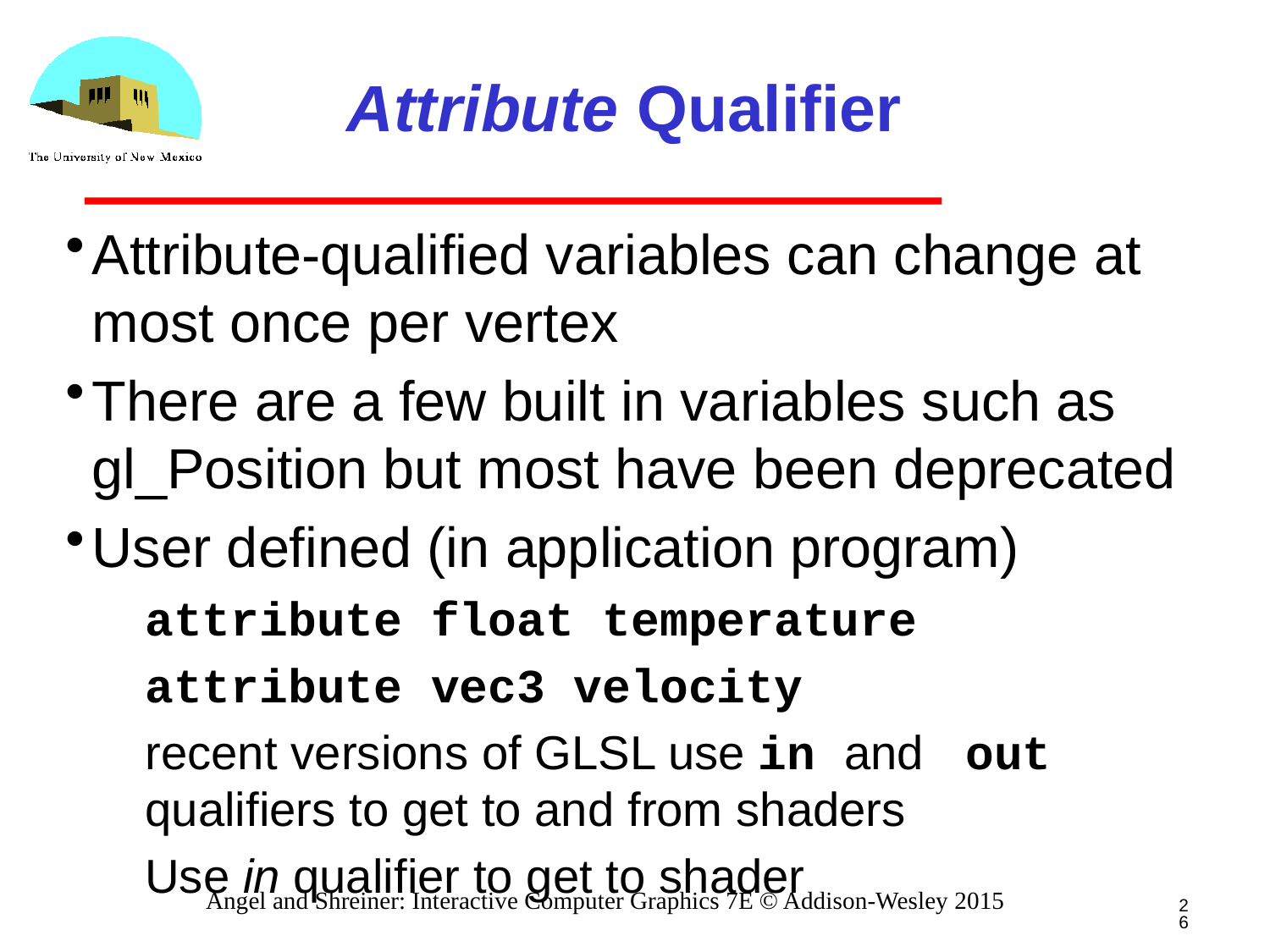

# Attribute Qualifier
Attribute-qualified variables can change at most once per vertex
There are a few built in variables such as gl_Position but most have been deprecated
User defined (in application program)
attribute float temperature
attribute vec3 velocity
recent versions of GLSL use in and  out qualifiers to get to and from shaders
Use in qualifier to get to shader

Angel and Shreiner: Interactive Computer Graphics 7E © Addison-Wesley 2015
26